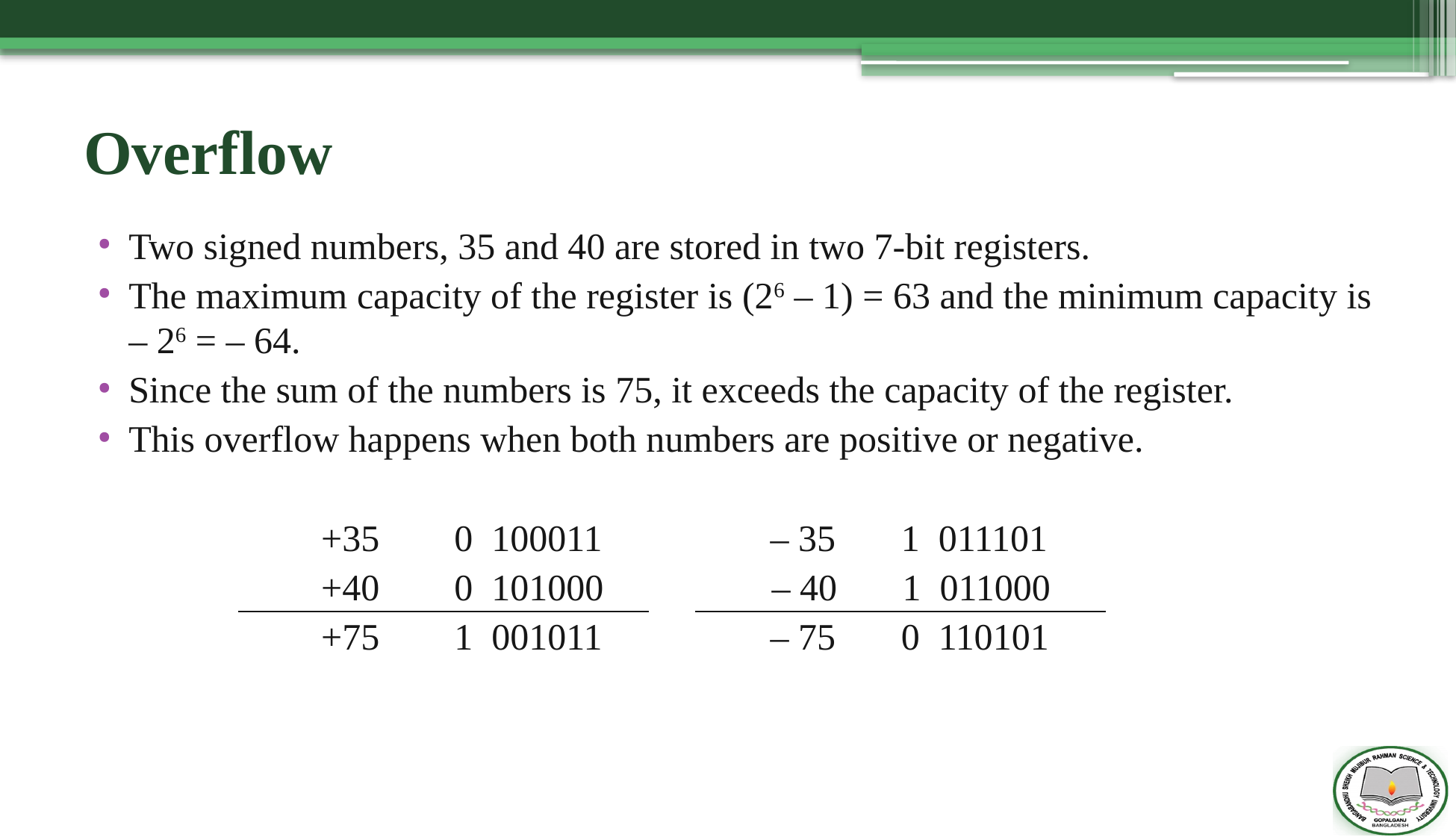

# Overflow
Two signed numbers, 35 and 40 are stored in two 7-bit registers.
The maximum capacity of the register is (26 – 1) = 63 and the minimum capacity is – 26 = – 64.
Since the sum of the numbers is 75, it exceeds the capacity of the register.
This overflow happens when both numbers are positive or negative.

		+35        0  100011                  – 35       1  011101
		+40        0  101000                  – 40       1  011000
		+75        1  001011                  – 75       0  110101